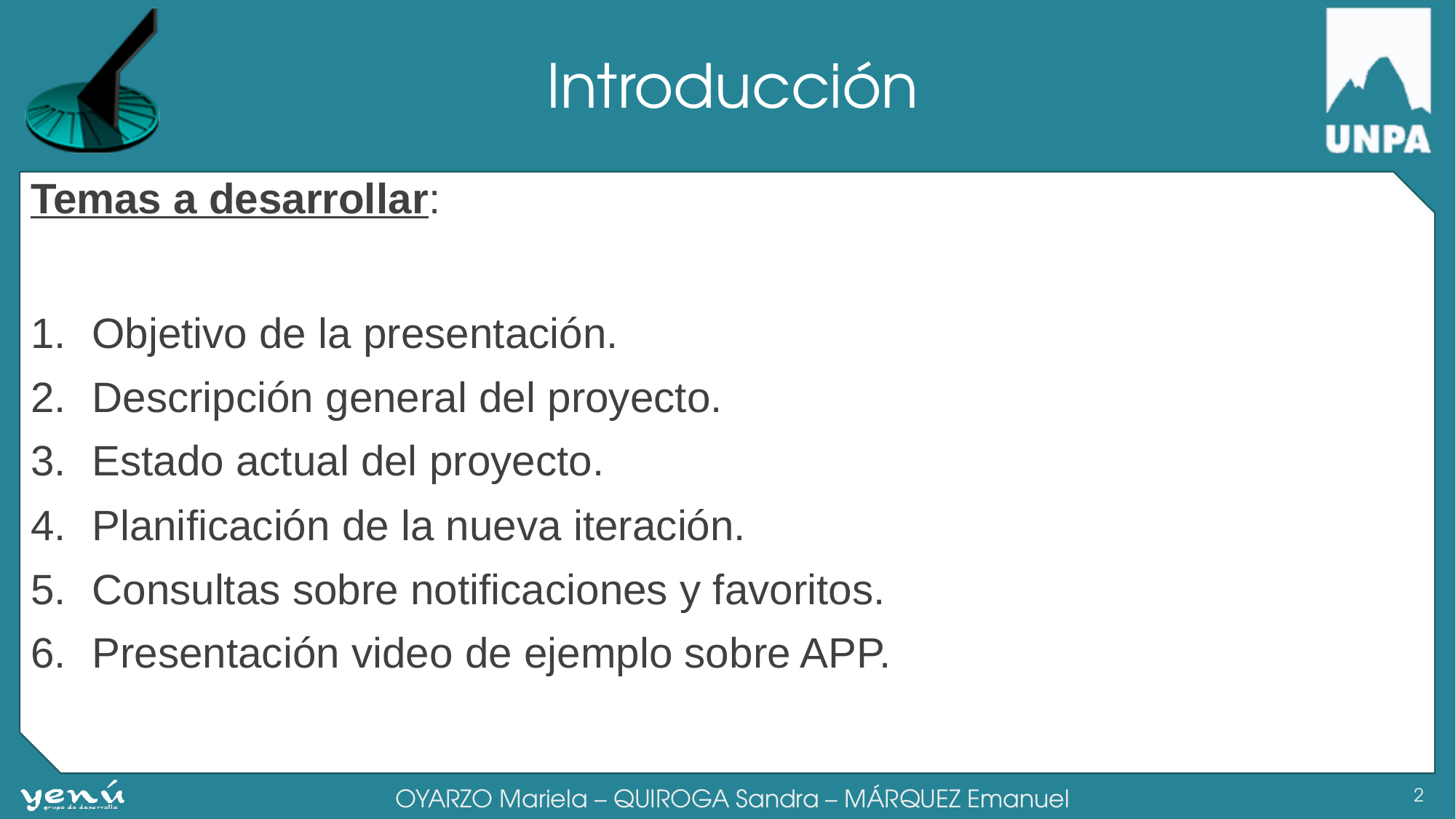

# Introducción
Temas a desarrollar:

Objetivo de la presentación.
Descripción general del proyecto.
Estado actual del proyecto.
Planificación de la nueva iteración.
Consultas sobre notificaciones y favoritos.
Presentación video de ejemplo sobre APP.

2
OYARZO Mariela – QUIROGA Sandra – MÁRQUEZ Emanuel